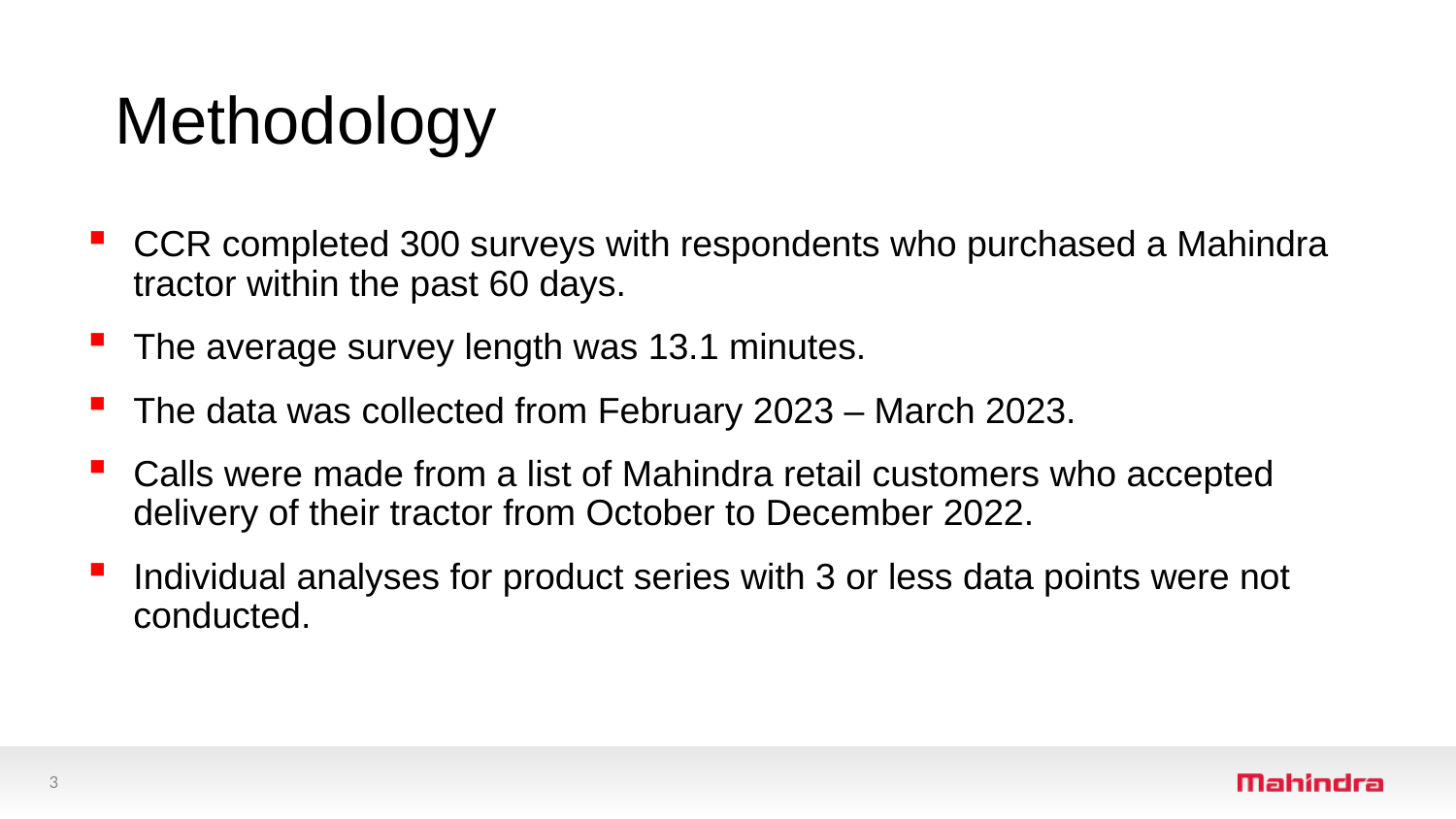

# Methodology
CCR completed 300 surveys with respondents who purchased a Mahindra tractor within the past 60 days.
The average survey length was 13.1 minutes.
The data was collected from February 2023 – March 2023.
Calls were made from a list of Mahindra retail customers who accepted delivery of their tractor from October to December 2022.
Individual analyses for product series with 3 or less data points were not conducted.
3